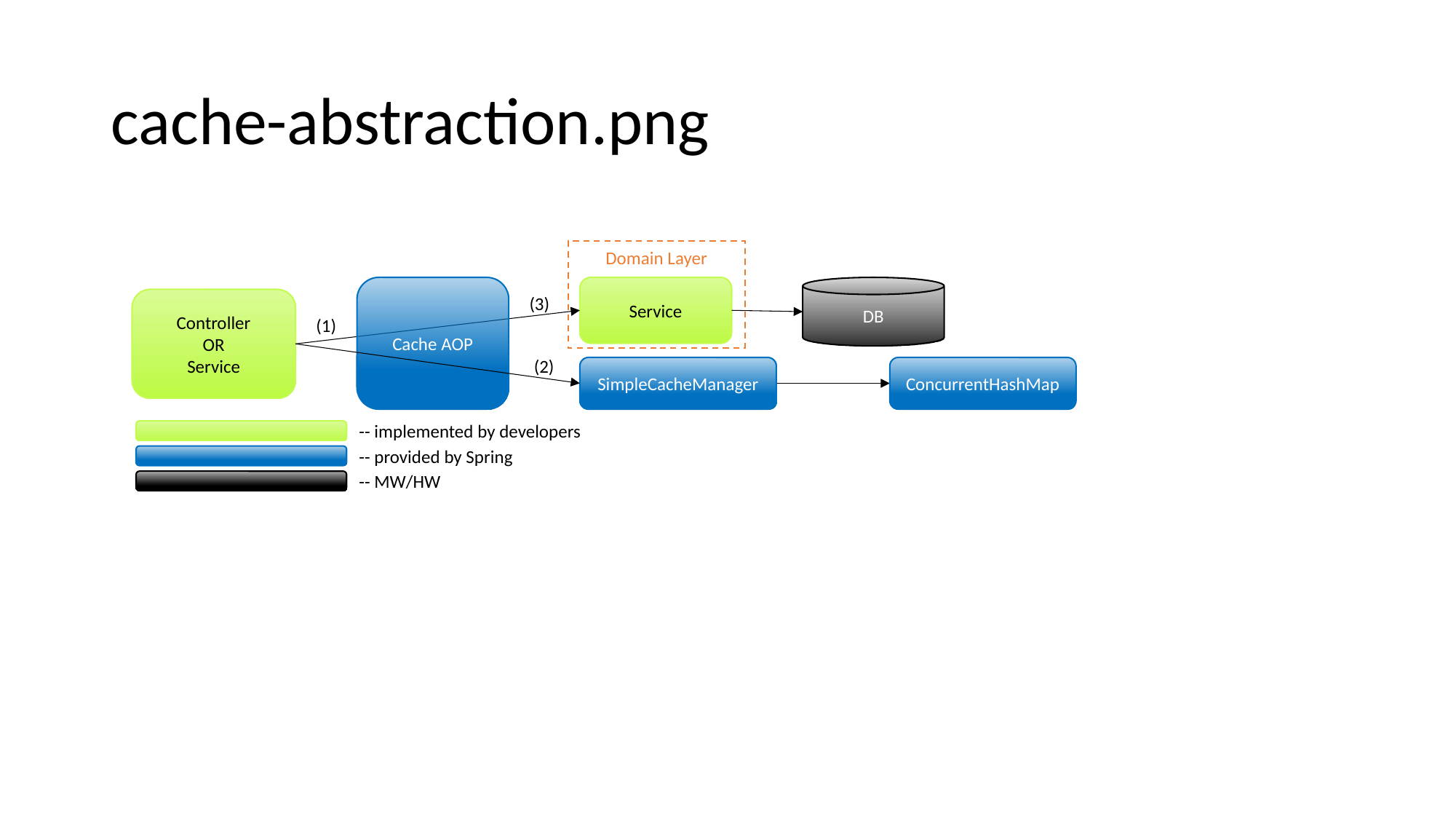

# cache-abstraction.png

Domain Layer
Cache AOP
DB
Service
(3)
Controller
OR
Service
(1)
(2)
SimpleCacheManager
ConcurrentHashMap

-- implemented by developers

-- provided by Spring

-- MW/HW